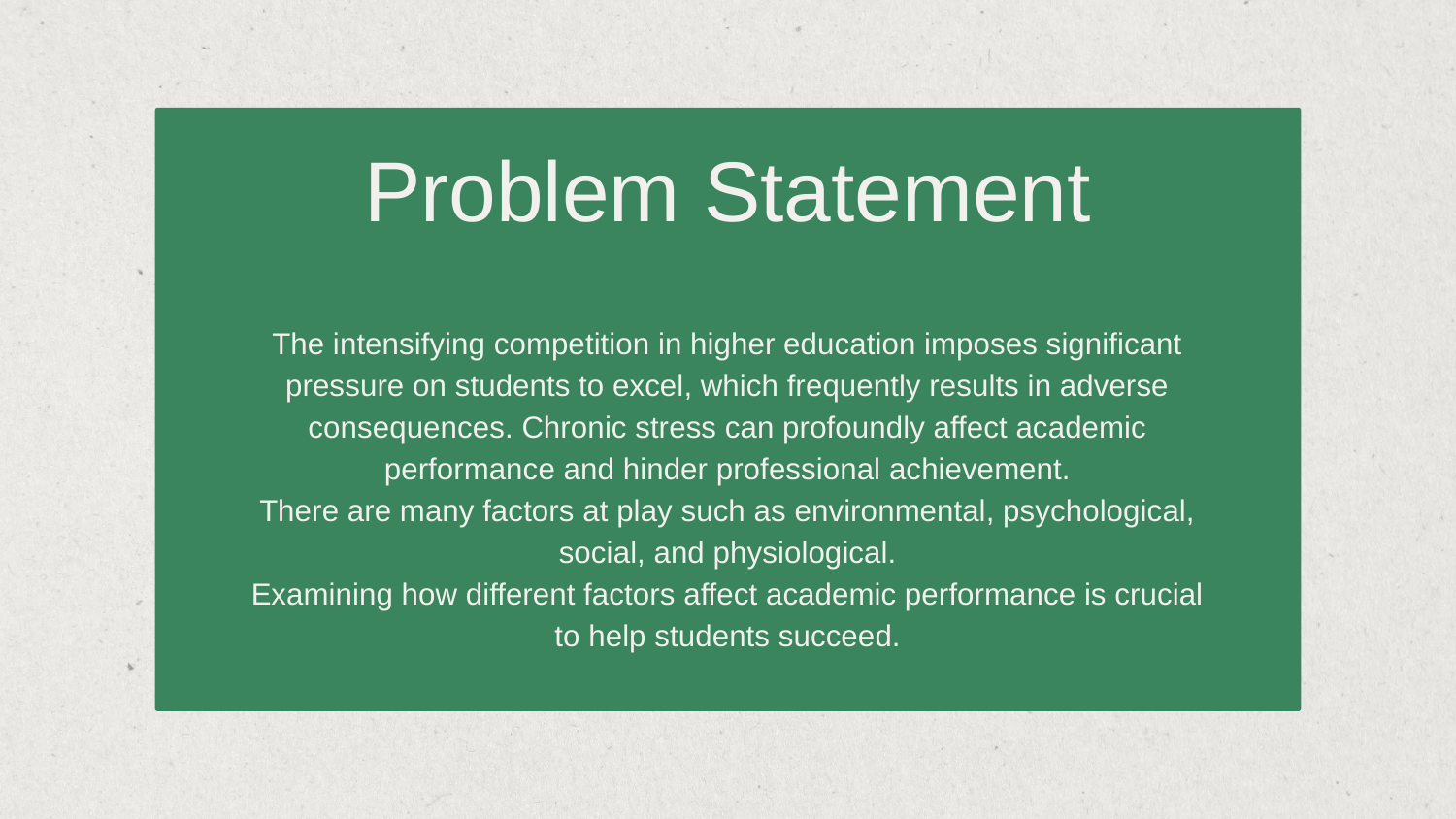

Problem Statement
The intensifying competition in higher education imposes significant pressure on students to excel, which frequently results in adverse consequences. Chronic stress can profoundly affect academic performance and hinder professional achievement.
There are many factors at play such as environmental, psychological, social, and physiological.
Examining how different factors affect academic performance is crucial to help students succeed.